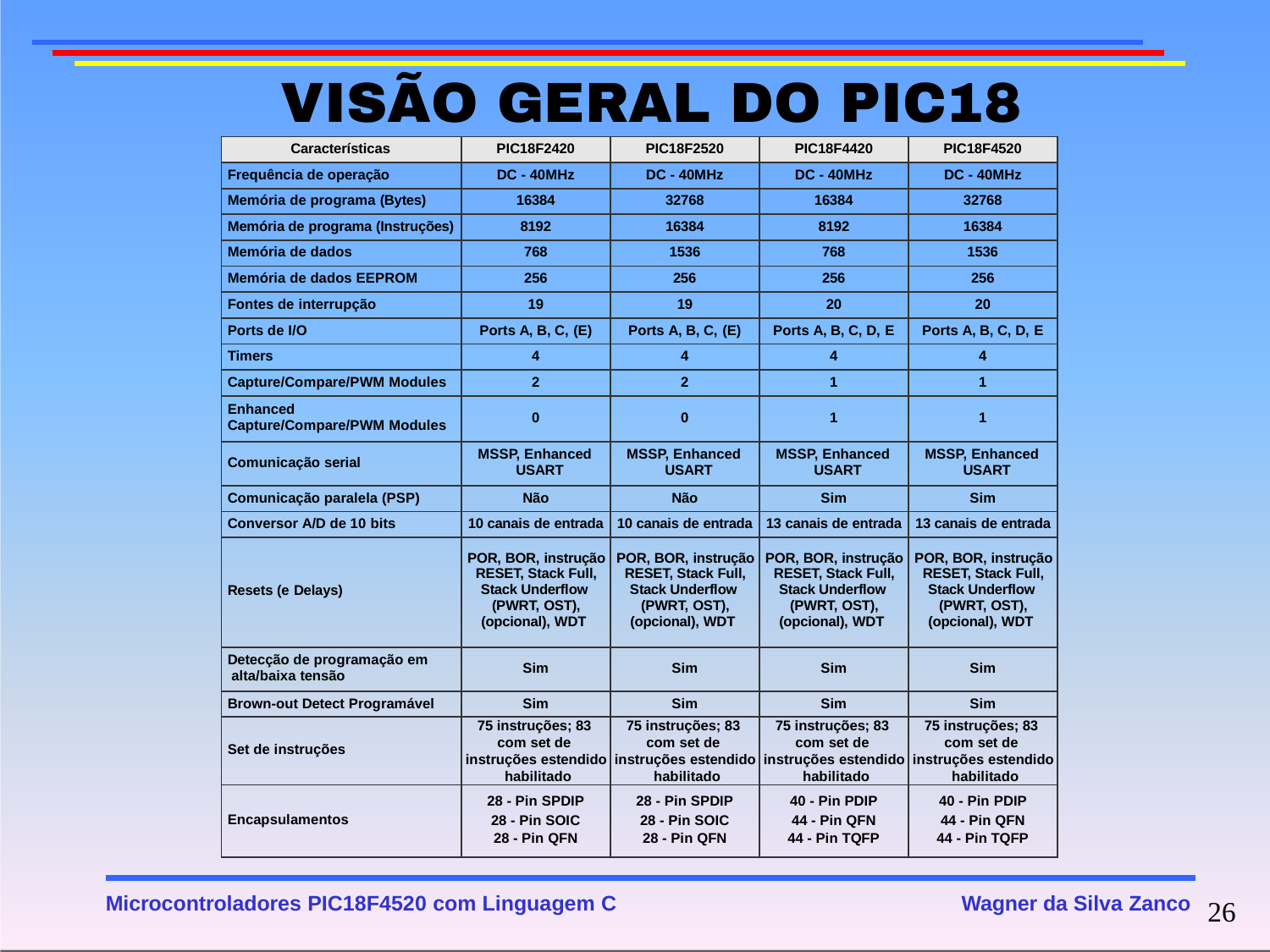

# VISÃO GERAL DO PIC18
| Características | PIC18F2420 | PIC18F2520 | PIC18F4420 | PIC18F4520 |
| --- | --- | --- | --- | --- |
| Frequência de operação | DC - 40MHz | DC - 40MHz | DC - 40MHz | DC - 40MHz |
| Memória de programa (Bytes) | 16384 | 32768 | 16384 | 32768 |
| Memória de programa (Instruções) | 8192 | 16384 | 8192 | 16384 |
| Memória de dados | 768 | 1536 | 768 | 1536 |
| Memória de dados EEPROM | 256 | 256 | 256 | 256 |
| Fontes de interrupção | 19 | 19 | 20 | 20 |
| Ports de I/O | Ports A, B, C, (E) | Ports A, B, C, (E) | Ports A, B, C, D, E | Ports A, B, C, D, E |
| Timers | 4 | 4 | 4 | 4 |
| Capture/Compare/PWM Modules | 2 | 2 | 1 | 1 |
| Enhanced Capture/Compare/PWM Modules | 0 | 0 | 1 | 1 |
| Comunicação serial | MSSP, Enhanced USART | MSSP, Enhanced USART | MSSP, Enhanced USART | MSSP, Enhanced USART |
| Comunicação paralela (PSP) | Não | Não | Sim | Sim |
| Conversor A/D de 10 bits | 10 canais de entrada | 10 canais de entrada | 13 canais de entrada | 13 canais de entrada |
| Resets (e Delays) | POR, BOR, instrução RESET, Stack Full, Stack Underflow (PWRT, OST), (opcional), WDT | POR, BOR, instrução RESET, Stack Full, Stack Underflow (PWRT, OST), (opcional), WDT | POR, BOR, instrução RESET, Stack Full, Stack Underflow (PWRT, OST), (opcional), WDT | POR, BOR, instrução RESET, Stack Full, Stack Underflow (PWRT, OST), (opcional), WDT |
| Detecção de programação em alta/baixa tensão | Sim | Sim | Sim | Sim |
| Brown-out Detect Programável | Sim | Sim | Sim | Sim |
| Set de instruções | 75 instruções; 83 com set de instruções estendido habilitado | 75 instruções; 83 com set de instruções estendido habilitado | 75 instruções; 83 com set de instruções estendido habilitado | 75 instruções; 83 com set de instruções estendido habilitado |
| Encapsulamentos | 28 - Pin SPDIP 28 - Pin SOIC 28 - Pin QFN | 28 - Pin SPDIP 28 - Pin SOIC 28 - Pin QFN | 40 - Pin PDIP 44 - Pin QFN 44 - Pin TQFP | 40 - Pin PDIP 44 - Pin QFN 44 - Pin TQFP |
Microcontroladores PIC18F4520 com Linguagem C
Wagner da Silva Zanco
26